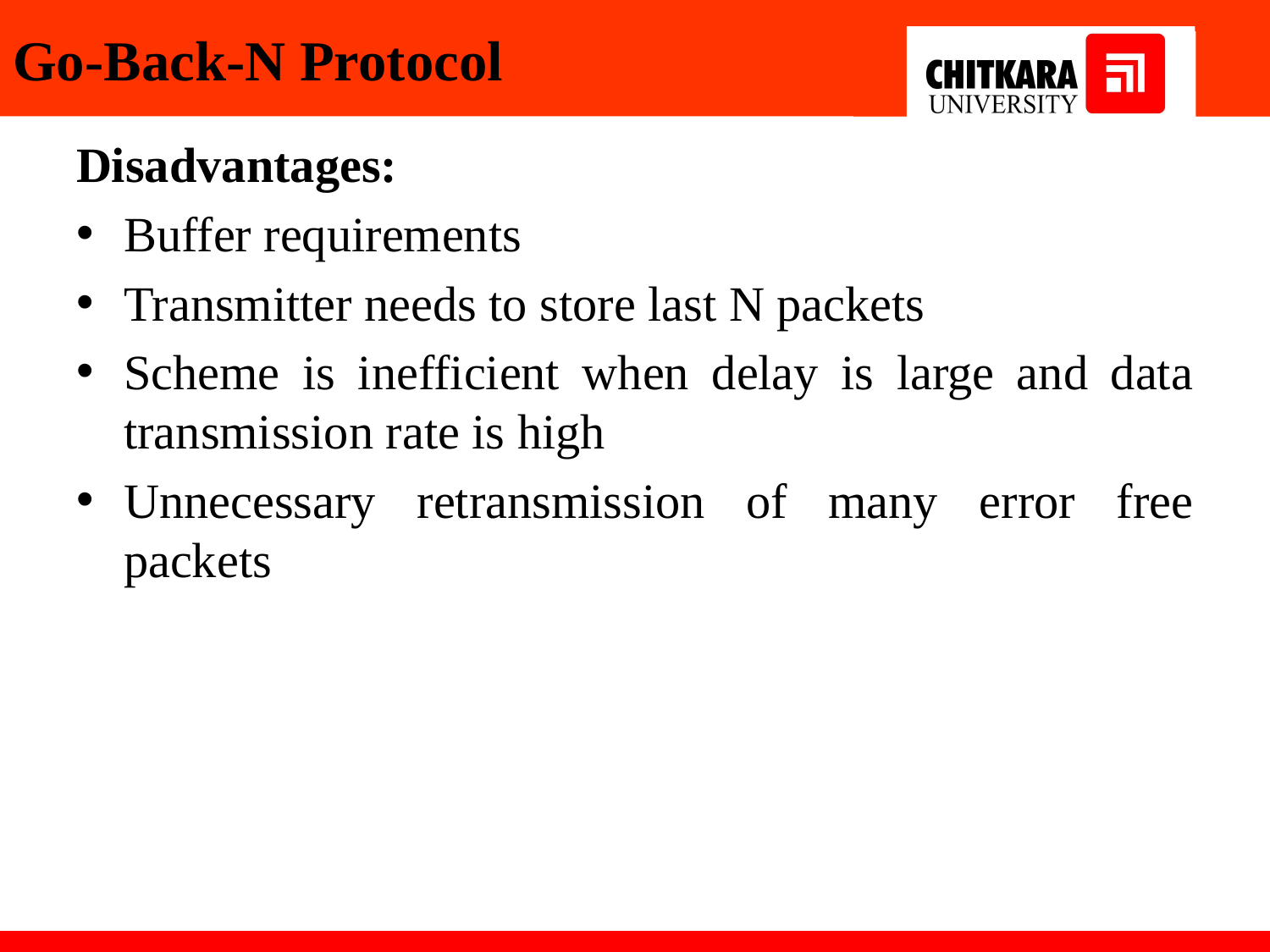

# Go-Back-N Protocol
Disadvantages:
Buffer requirements
Transmitter needs to store last N packets
Scheme is inefficient when delay is large and data transmission rate is high
Unnecessary retransmission of many error free packets